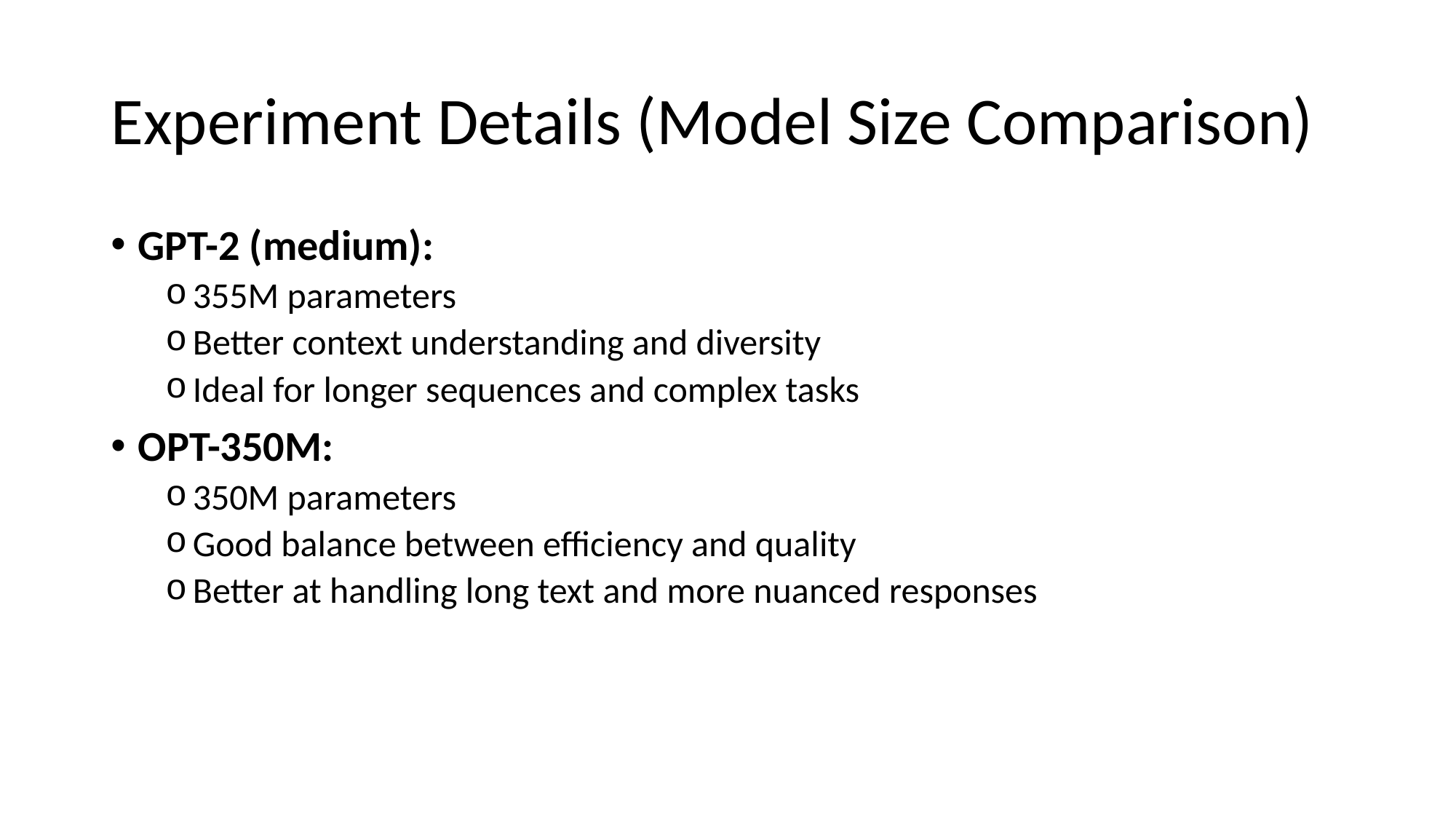

# Experiment Details (Model Size Comparison)
GPT-2 (medium):
355M parameters
Better context understanding and diversity
Ideal for longer sequences and complex tasks
OPT-350M:
350M parameters
Good balance between efficiency and quality
Better at handling long text and more nuanced responses